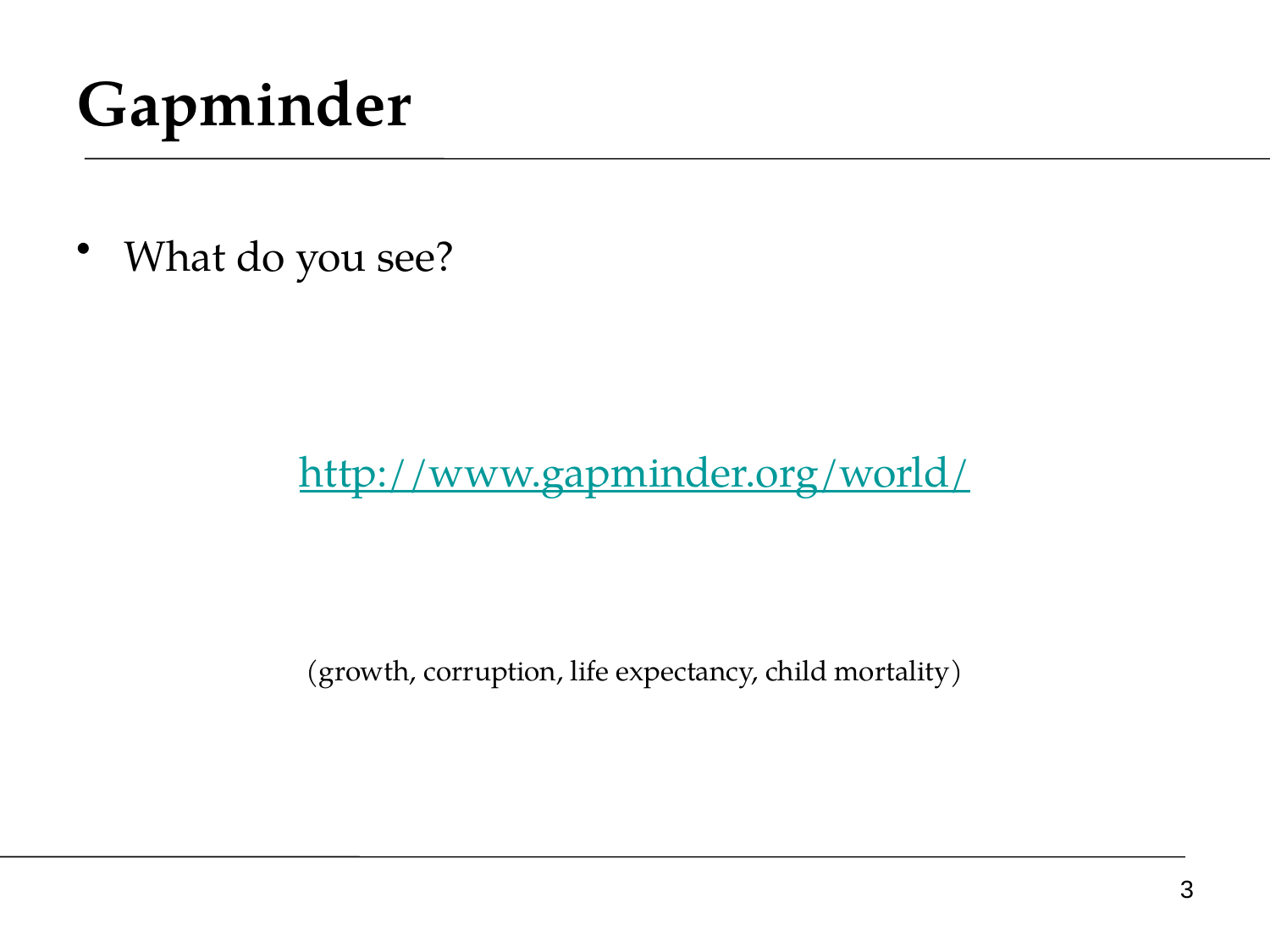

# Gapminder
What do you see?

http://www.gapminder.org/world/

(growth, corruption, life expectancy, child mortality)
3